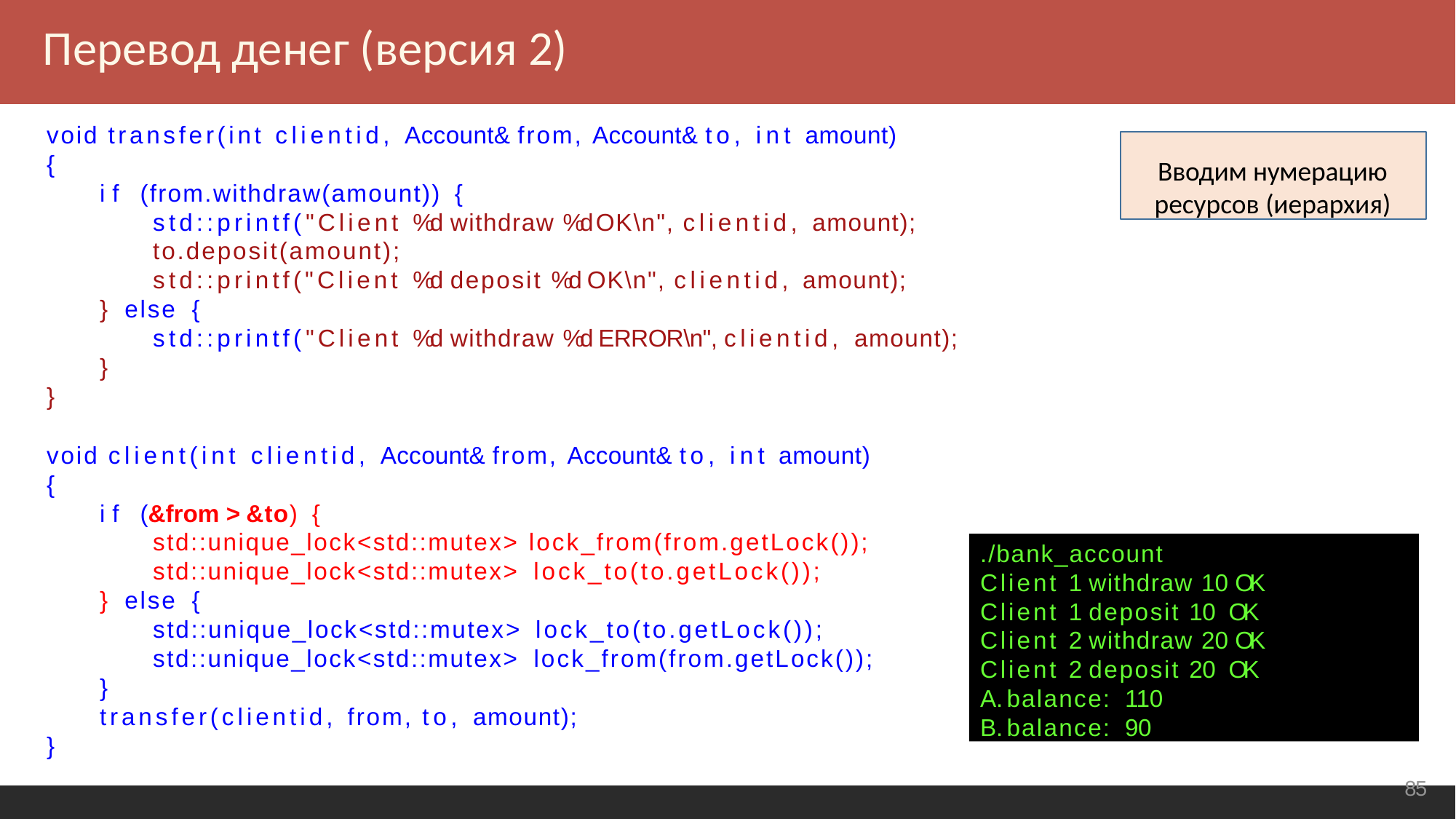

Перевод денег (версия 2)
void transfer(int clientid, Account& from, Account& to, int amount)
{
if (from.withdraw(amount)) {
std::printf("Client %d withdraw %d OK\n", clientid, amount);  to.deposit(amount);
std::printf("Client %d deposit %d  OK\n", clientid, amount);
} else {
std::printf("Client %d withdraw %d  ERROR\n", clientid, amount);
}
}
Вводим нумерацию  ресурсов (иерархия)
void client(int clientid, Account& from, Account& to, int amount)
{
if (&from > &to) {
std::unique_lock<std::mutex> lock_from(from.getLock());  std::unique_lock<std::mutex> lock_to(to.getLock());
} else {
std::unique_lock<std::mutex> lock_to(to.getLock());
std::unique_lock<std::mutex> lock_from(from.getLock());
}
transfer(clientid, from, to, amount);
}
./bank_account
Client 1 withdraw 10 OK
Client 1 deposit 10 OK
Client 2 withdraw 20 OK
Client 2 deposit 20 OK
balance: 110
balance: 90
85